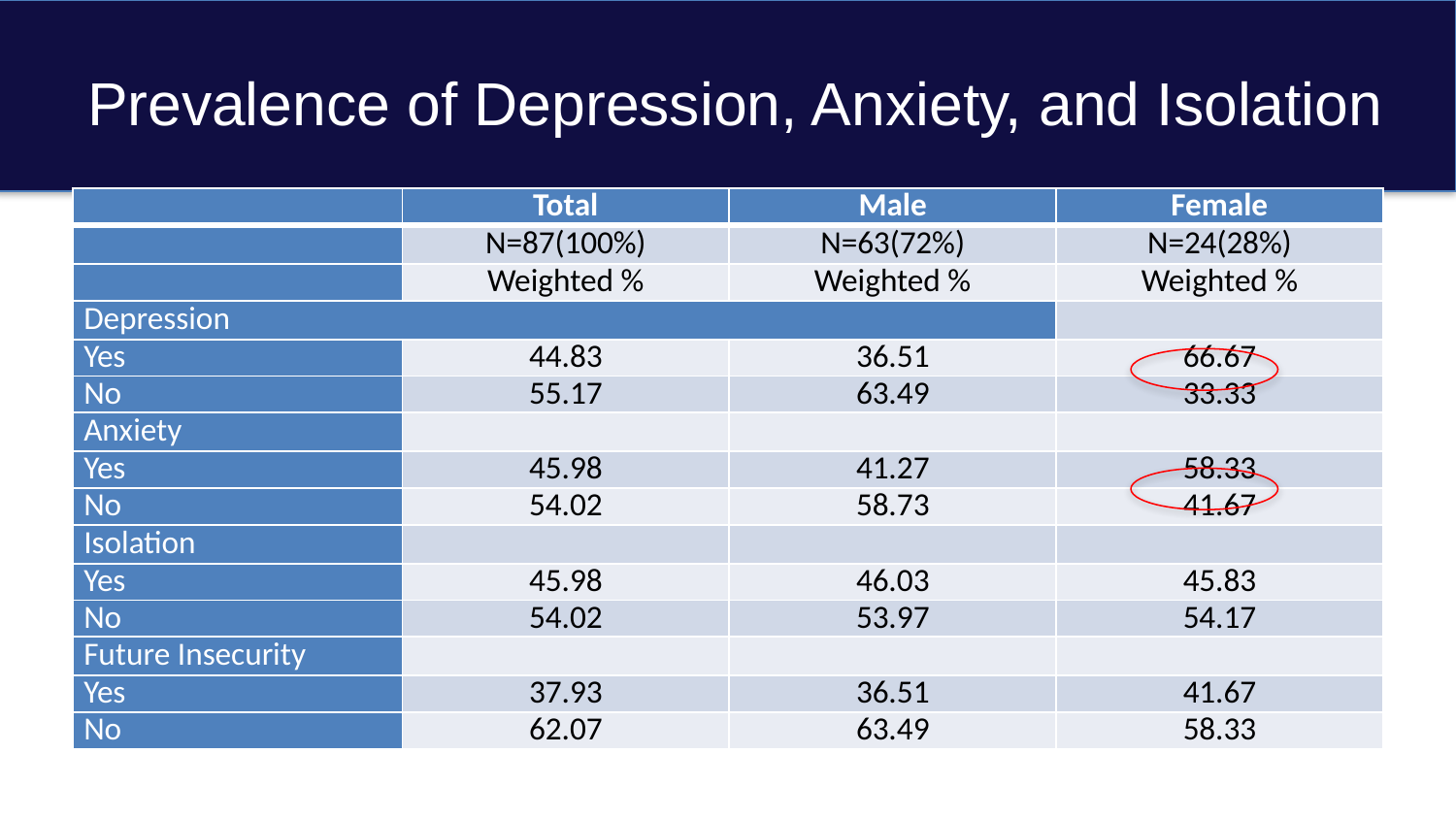

# Prevalence of Depression, Anxiety, and Isolation
|  | Total | Male | Female |
| --- | --- | --- | --- |
|  | N=87(100%) | N=63(72%) | N=24(28%) |
|  | Weighted % | Weighted % | Weighted % |
| Depression |  |  |  |
| Yes | 44.83 | 36.51 | 66.67 |
| No | 55.17 | 63.49 | 33.33 |
| Anxiety |  |  |  |
| Yes | 45.98 | 41.27 | 58.33 |
| No | 54.02 | 58.73 | 41.67 |
| Isolation |  |  |  |
| Yes | 45.98 | 46.03 | 45.83 |
| No | 54.02 | 53.97 | 54.17 |
| Future Insecurity |  |  |  |
| Yes | 37.93 | 36.51 | 41.67 |
| No | 62.07 | 63.49 | 58.33 |